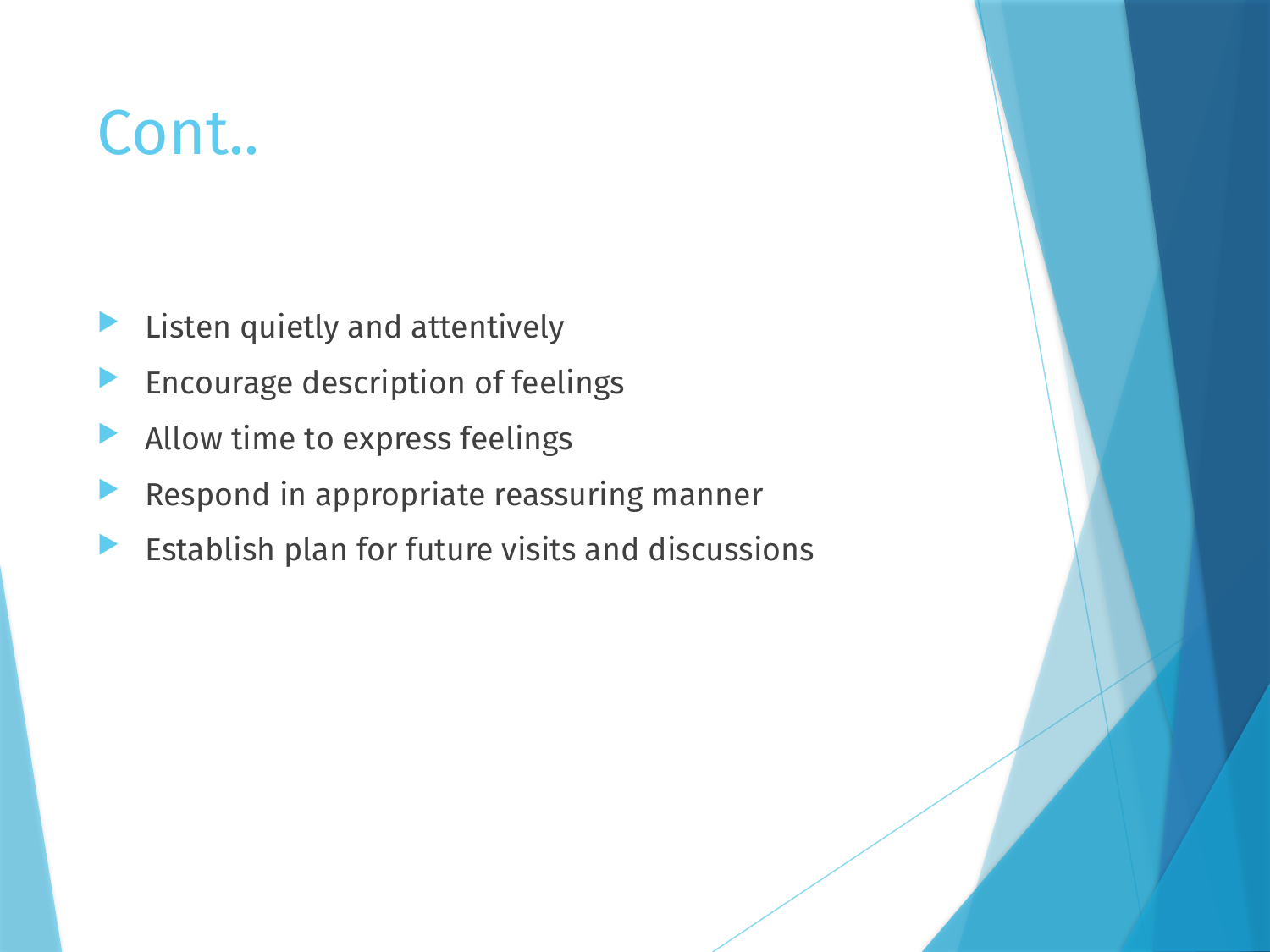

# Cont..
Listen quietly and attentively
Encourage description of feelings
Allow time to express feelings
Respond in appropriate reassuring manner
Establish plan for future visits and discussions